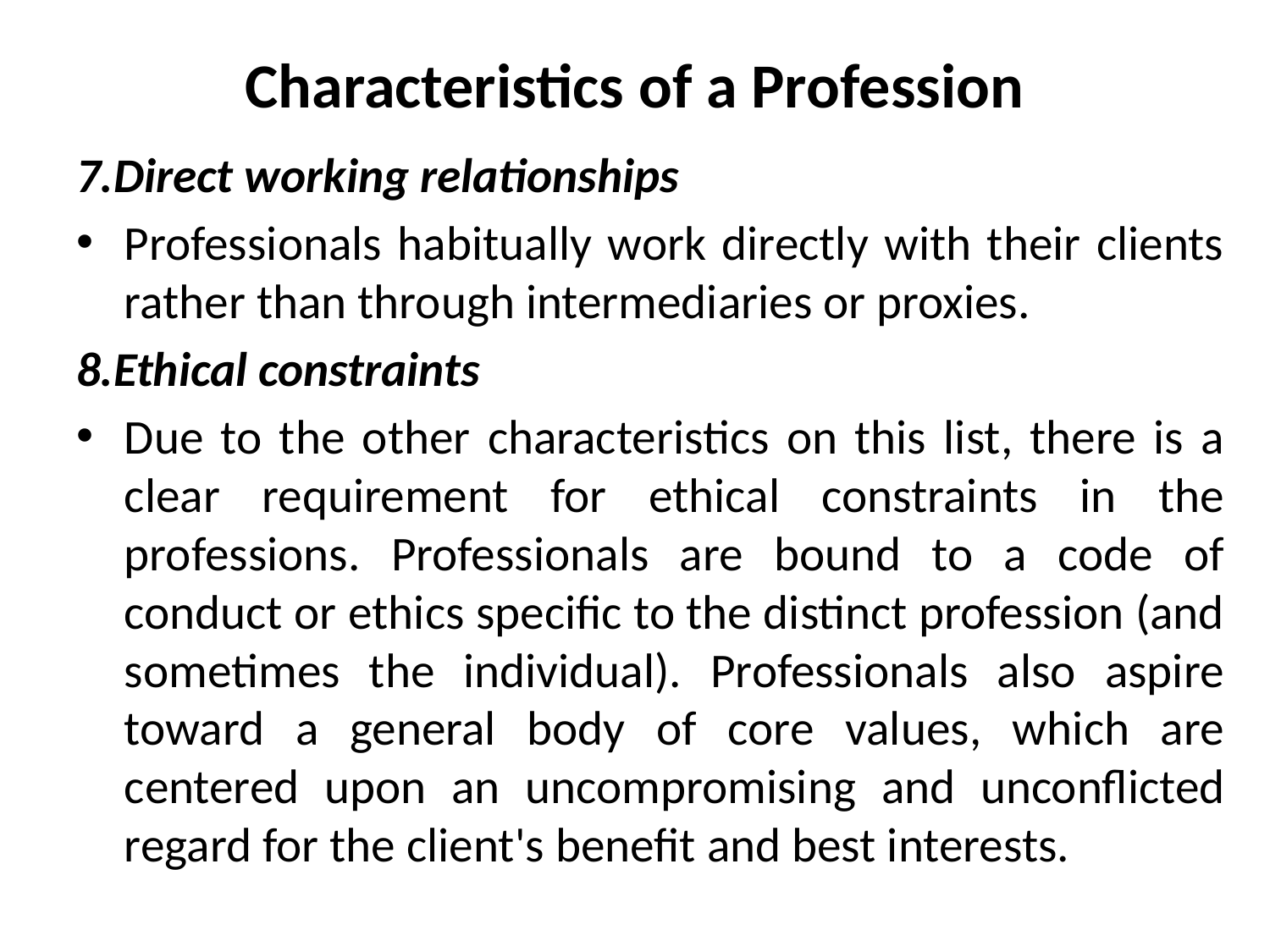

# Characteristics of a Profession
7.Direct working relationships
Professionals habitually work directly with their clients rather than through intermediaries or proxies.
8.Ethical constraints
Due to the other characteristics on this list, there is a clear requirement for ethical constraints in the professions. Professionals are bound to a code of conduct or ethics specific to the distinct profession (and sometimes the individual). Professionals also aspire toward a general body of core values, which are centered upon an uncompromising and unconflicted regard for the client's benefit and best interests.